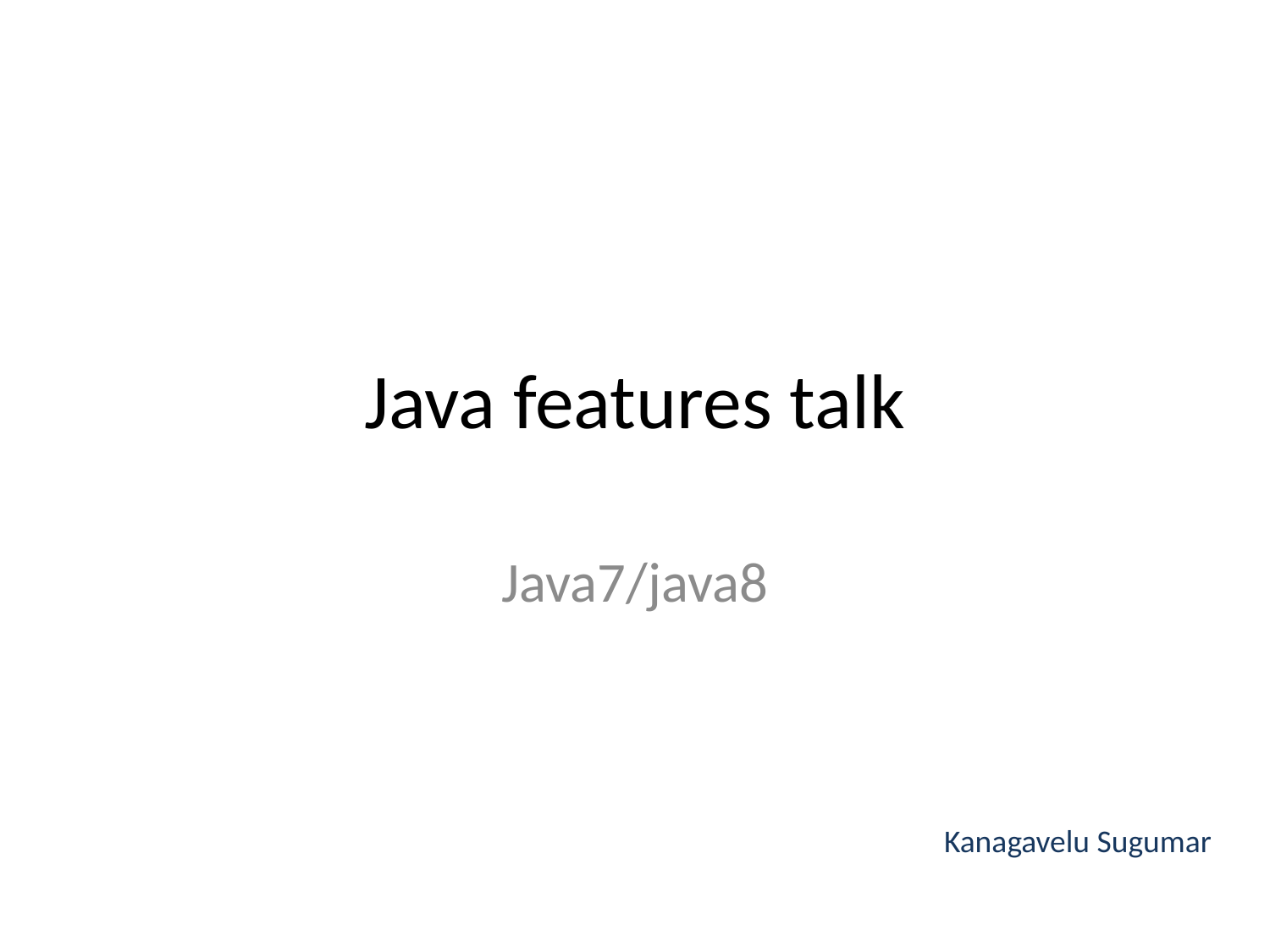

# Java features talk
Java7/java8
Kanagavelu Sugumar